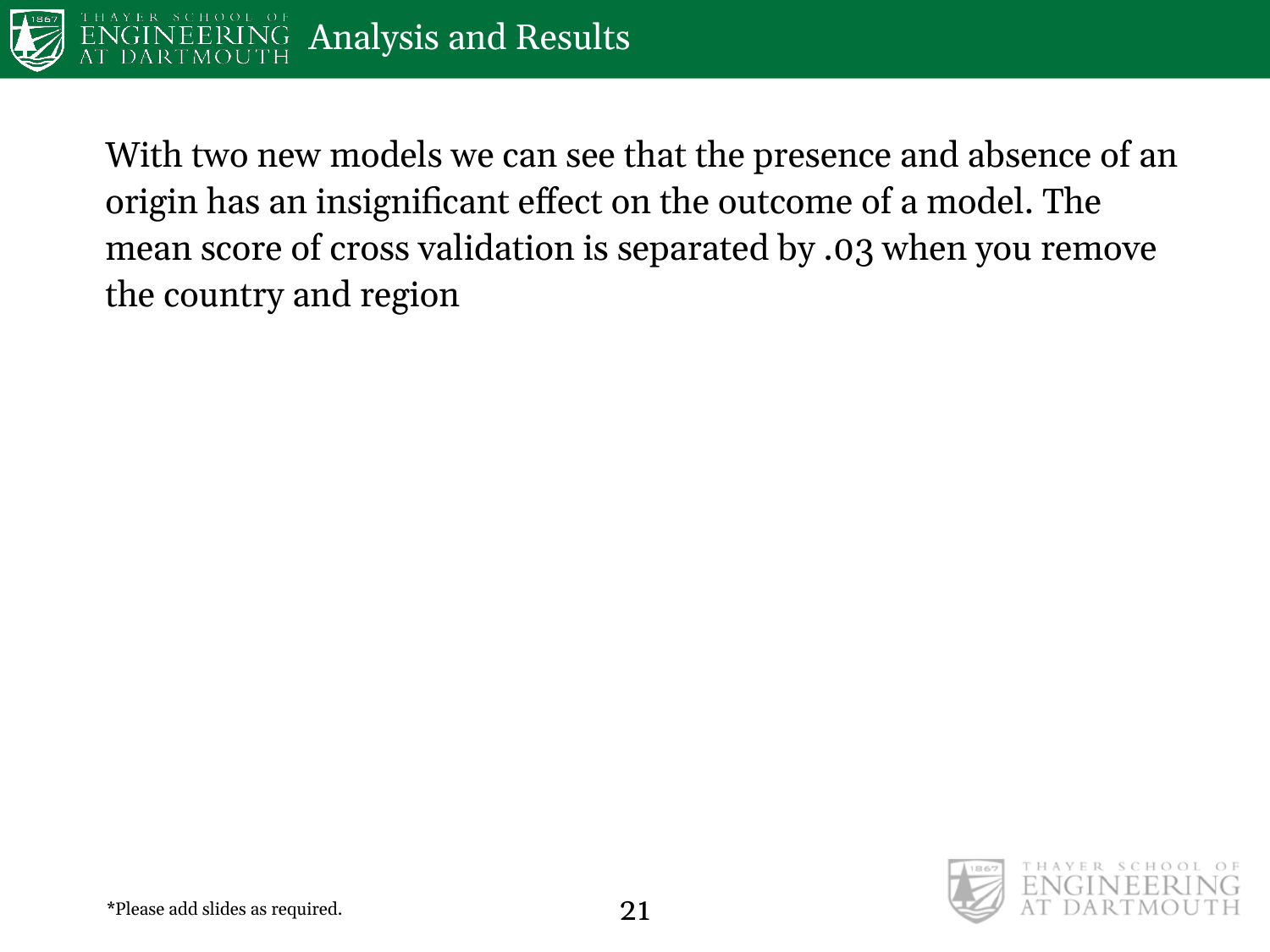

# Analysis and Results
With two new models we can see that the presence and absence of an origin has an insignificant effect on the outcome of a model. The mean score of cross validation is separated by .03 when you remove the country and region
21
*Please add slides as required.